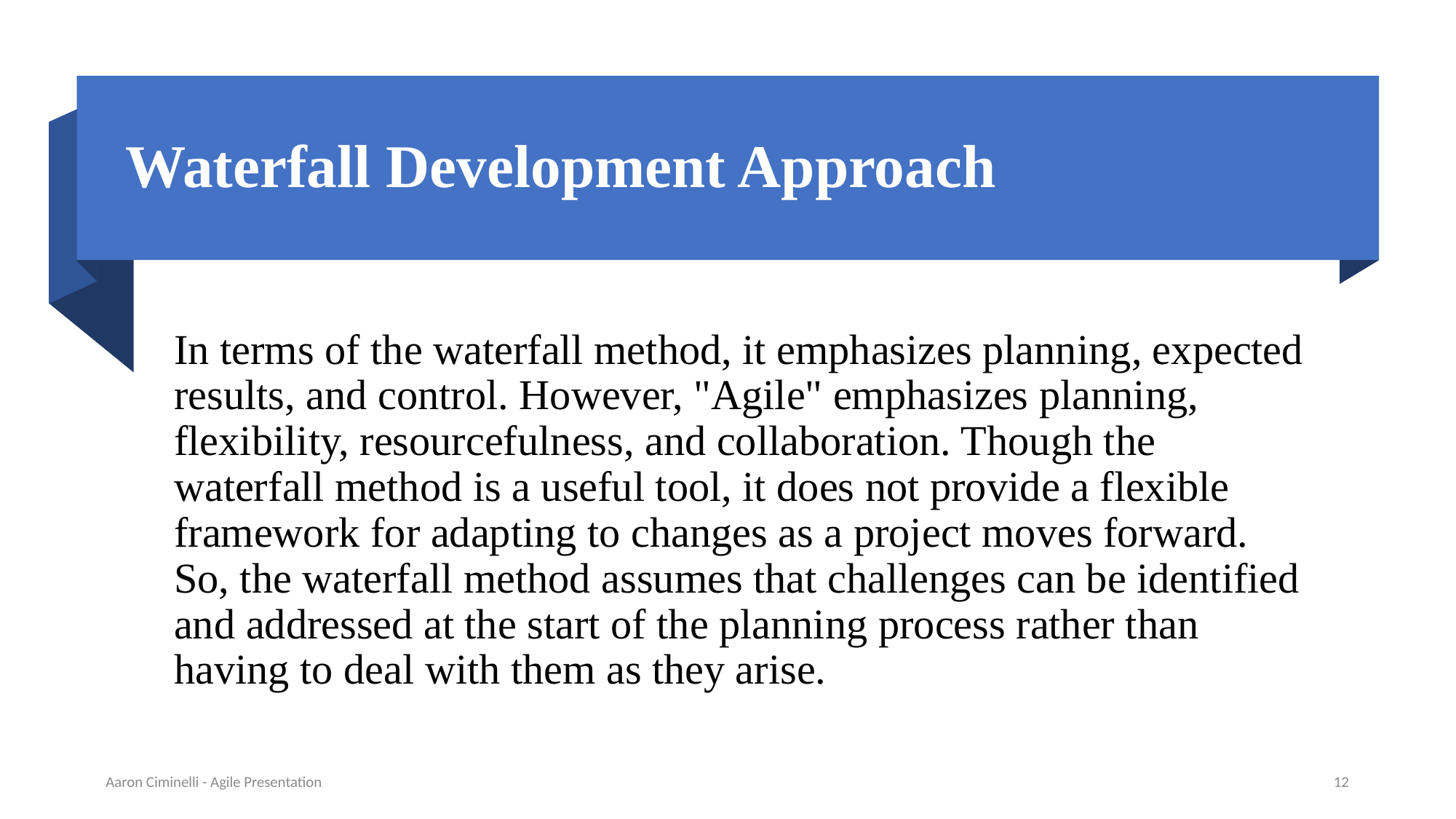

# Waterfall Development Approach

In terms of the waterfall method, it emphasizes planning, expected results, and control. However, "Agile" emphasizes planning, flexibility, resourcefulness, and collaboration. Though the waterfall method is a useful tool, it does not provide a flexible framework for adapting to changes as a project moves forward. So, the waterfall method assumes that challenges can be identified and addressed at the start of the planning process rather than having to deal with them as they arise.
Aaron Ciminelli - Agile Presentation
12